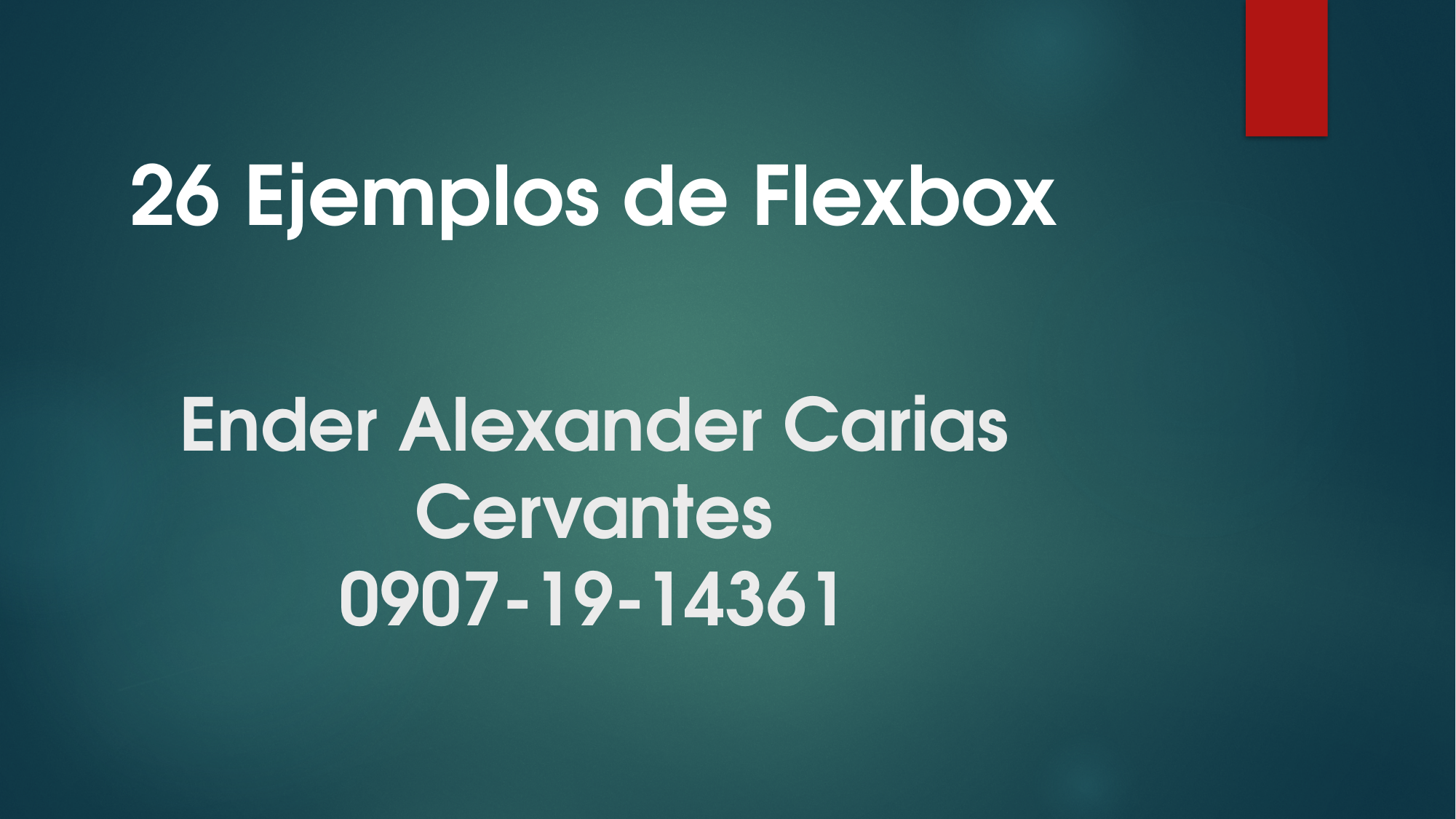

26 Ejemplos de Flexbox
# Ender Alexander Carias Cervantes 0907-19-14361